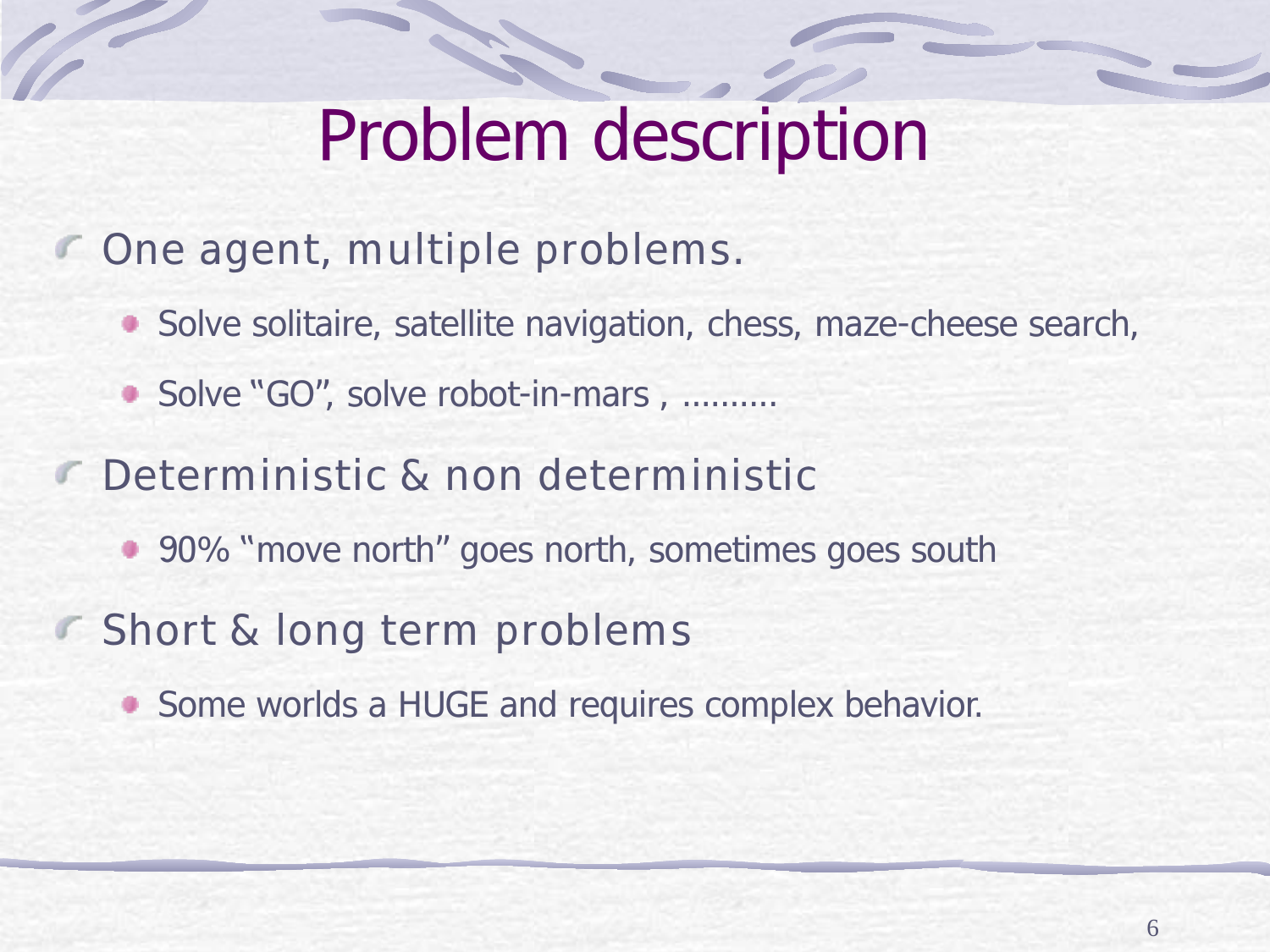

# Problem description
One agent, multiple problems.
Solve solitaire, satellite navigation, chess, maze-cheese search,
Solve “GO”, solve robot-in-mars , ……….
Deterministic & non deterministic
90% “move north” goes north, sometimes goes south
Short & long term problems
Some worlds a HUGE and requires complex behavior.
6